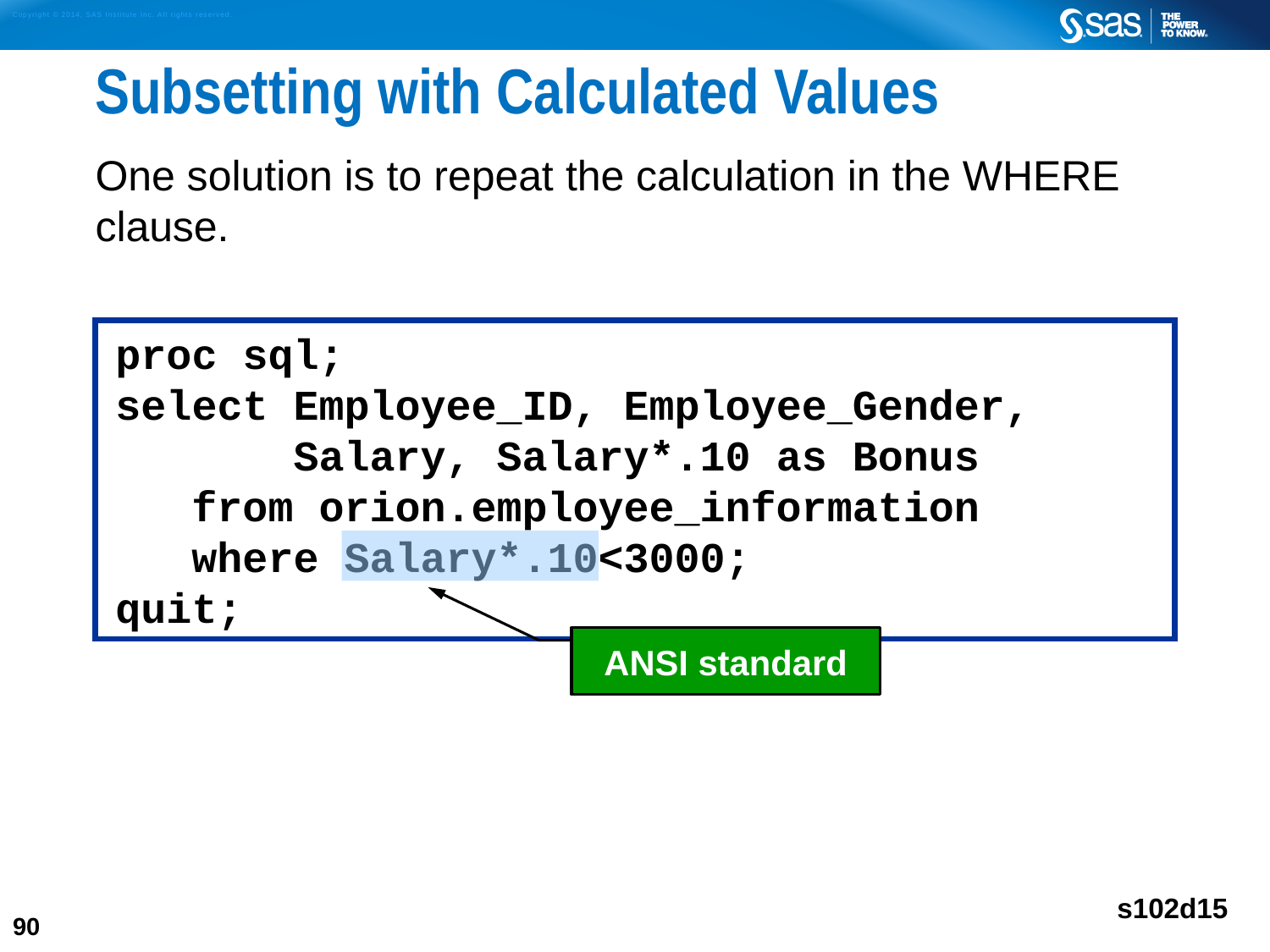

# Subsetting with Calculated Values
One solution is to repeat the calculation in the WHERE clause.
proc sql;
select Employee_ID, Employee_Gender,
       Salary, Salary*.10 as Bonus
   from orion.employee_information
   where Salary*.10<3000;
quit;

ANSI standard
s102d15